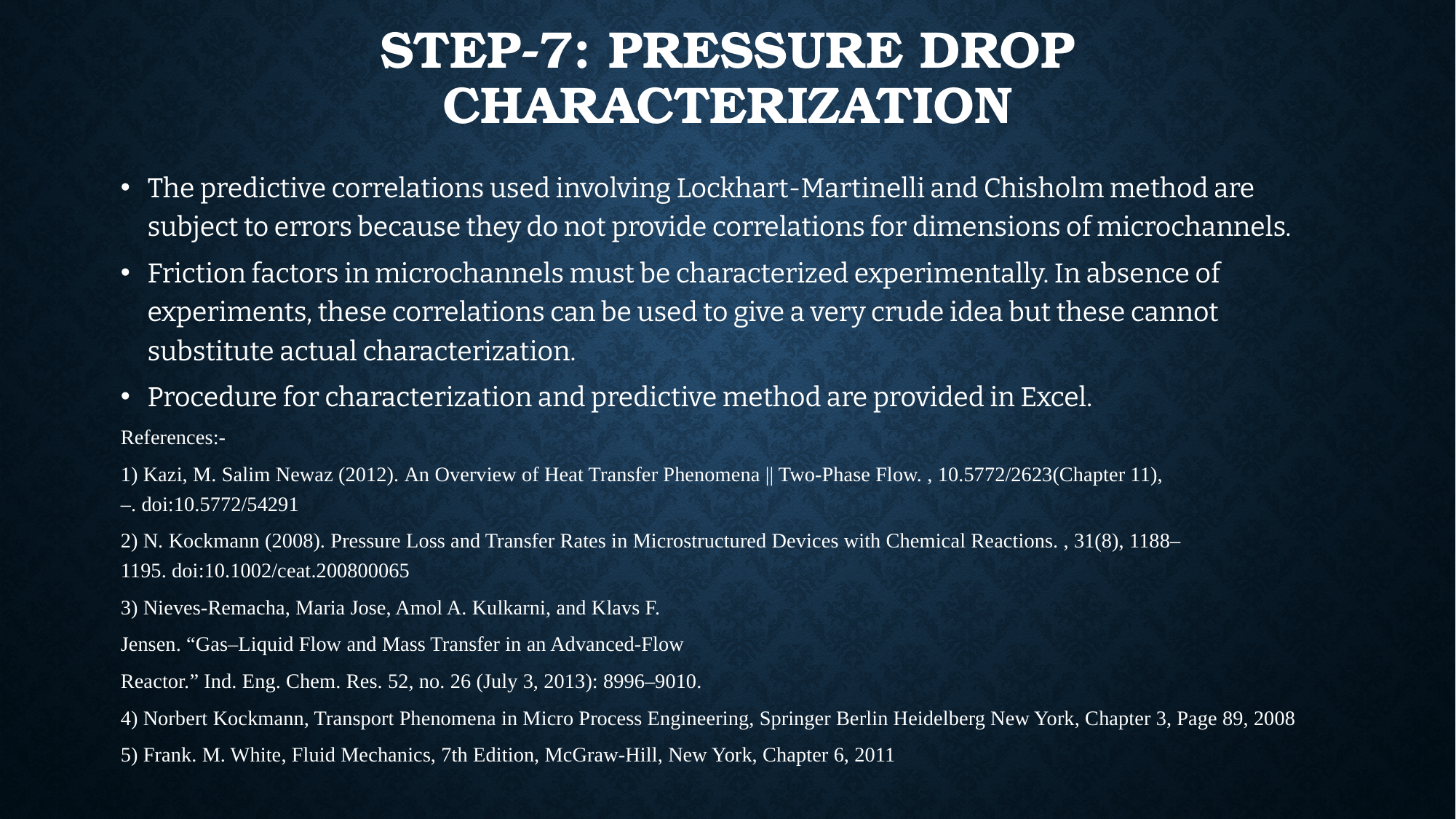

# STEP-7: Pressure drop characterization
The predictive correlations used involving Lockhart-Martinelli and Chisholm method are subject to errors because they do not provide correlations for dimensions of microchannels.
Friction factors in microchannels must be characterized experimentally. In absence of experiments, these correlations can be used to give a very crude idea but these cannot substitute actual characterization.
Procedure for characterization and predictive method are provided in Excel.
References:-
1) Kazi, M. Salim Newaz (2012). An Overview of Heat Transfer Phenomena || Two-Phase Flow. , 10.5772/2623(Chapter 11), –. doi:10.5772/54291
2) N. Kockmann (2008). Pressure Loss and Transfer Rates in Microstructured Devices with Chemical Reactions. , 31(8), 1188–1195. doi:10.1002/ceat.200800065
3) Nieves-Remacha, Maria Jose, Amol A. Kulkarni, and Klavs F.
Jensen. “Gas–Liquid Flow and Mass Transfer in an Advanced-Flow
Reactor.” Ind. Eng. Chem. Res. 52, no. 26 (July 3, 2013): 8996–9010.
4) Norbert Kockmann, Transport Phenomena in Micro Process Engineering, Springer Berlin Heidelberg New York, Chapter 3, Page 89, 2008
5) Frank. M. White, Fluid Mechanics, 7th Edition, McGraw-Hill, New York, Chapter 6, 2011